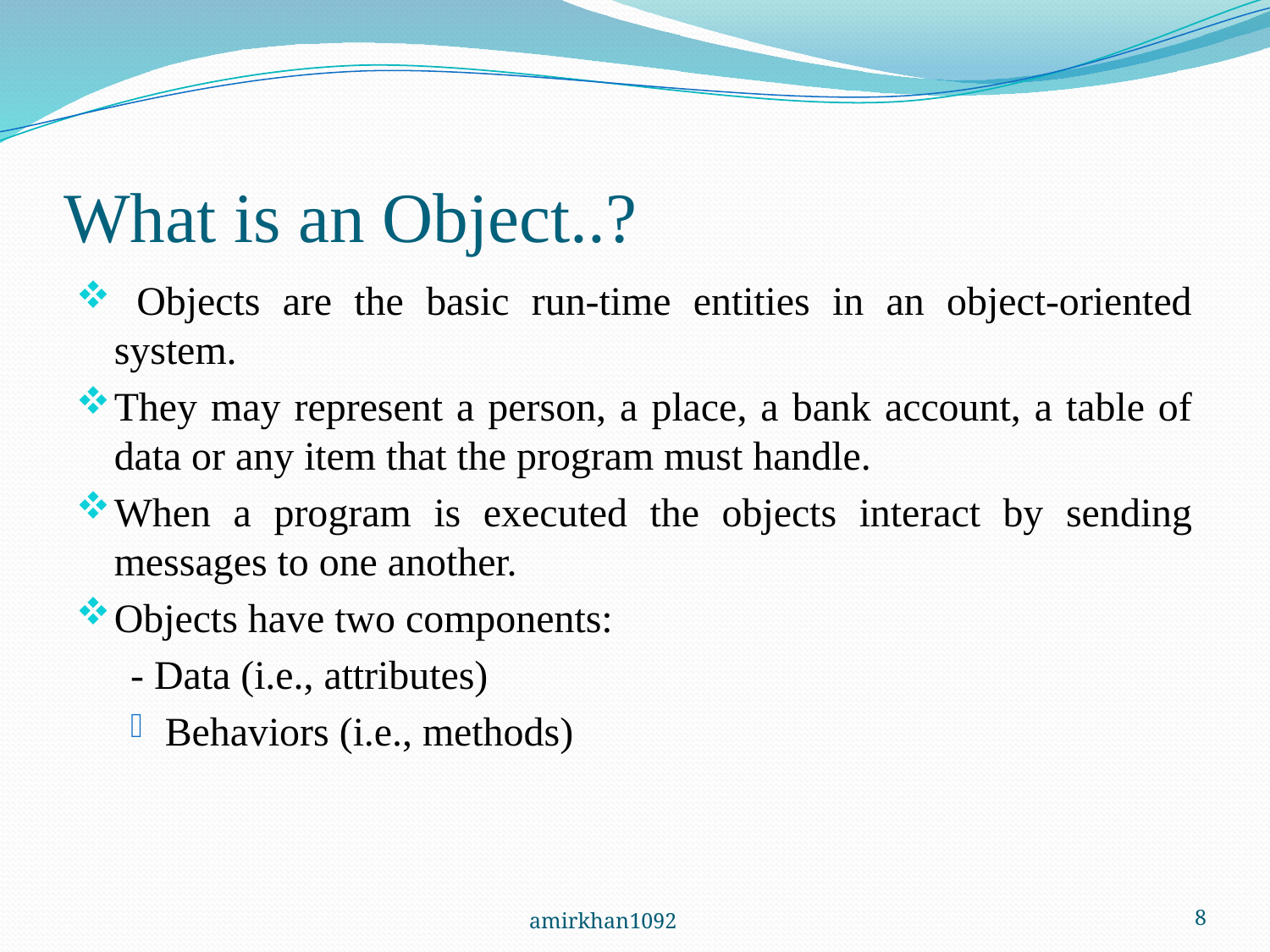

# What is an Object..?
 Objects are the basic run-time entities in an object-oriented system.
They may represent a person, a place, a bank account, a table of data or any item that the program must handle.
When a program is executed the objects interact by sending messages to one another.
Objects have two components:
- Data (i.e., attributes)
Behaviors (i.e., methods)

amirkhan1092
8